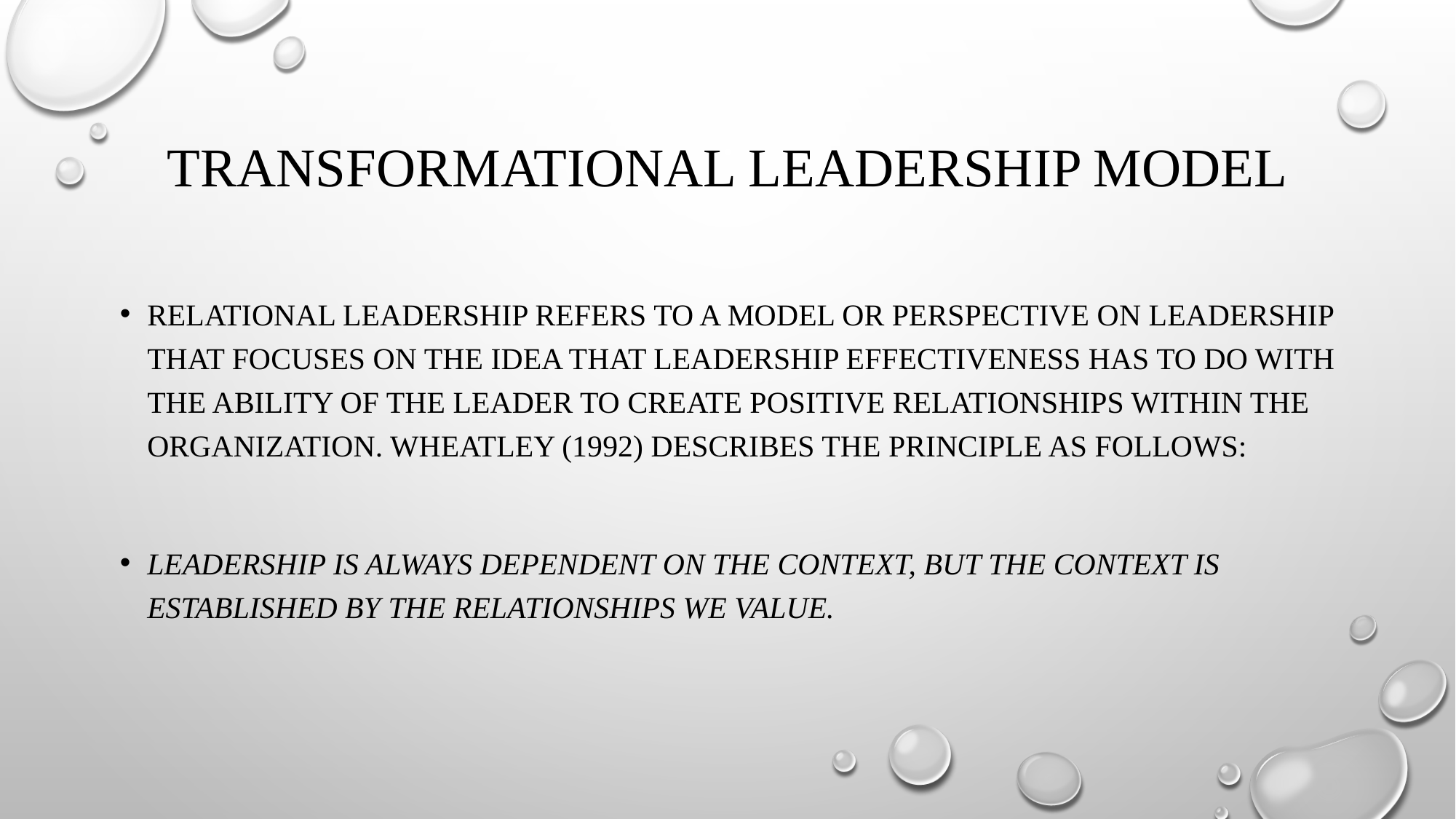

# Transformational leadership model
Relational Leadership refers to a model or perspective on leadership that focuses on the idea that leadership effectiveness has to do with the ability of the leader to create positive relationships within the organization. Wheatley (1992) describes the principle as follows:

Leadership is always dependent on the context, but the context is established by the relationships we value.